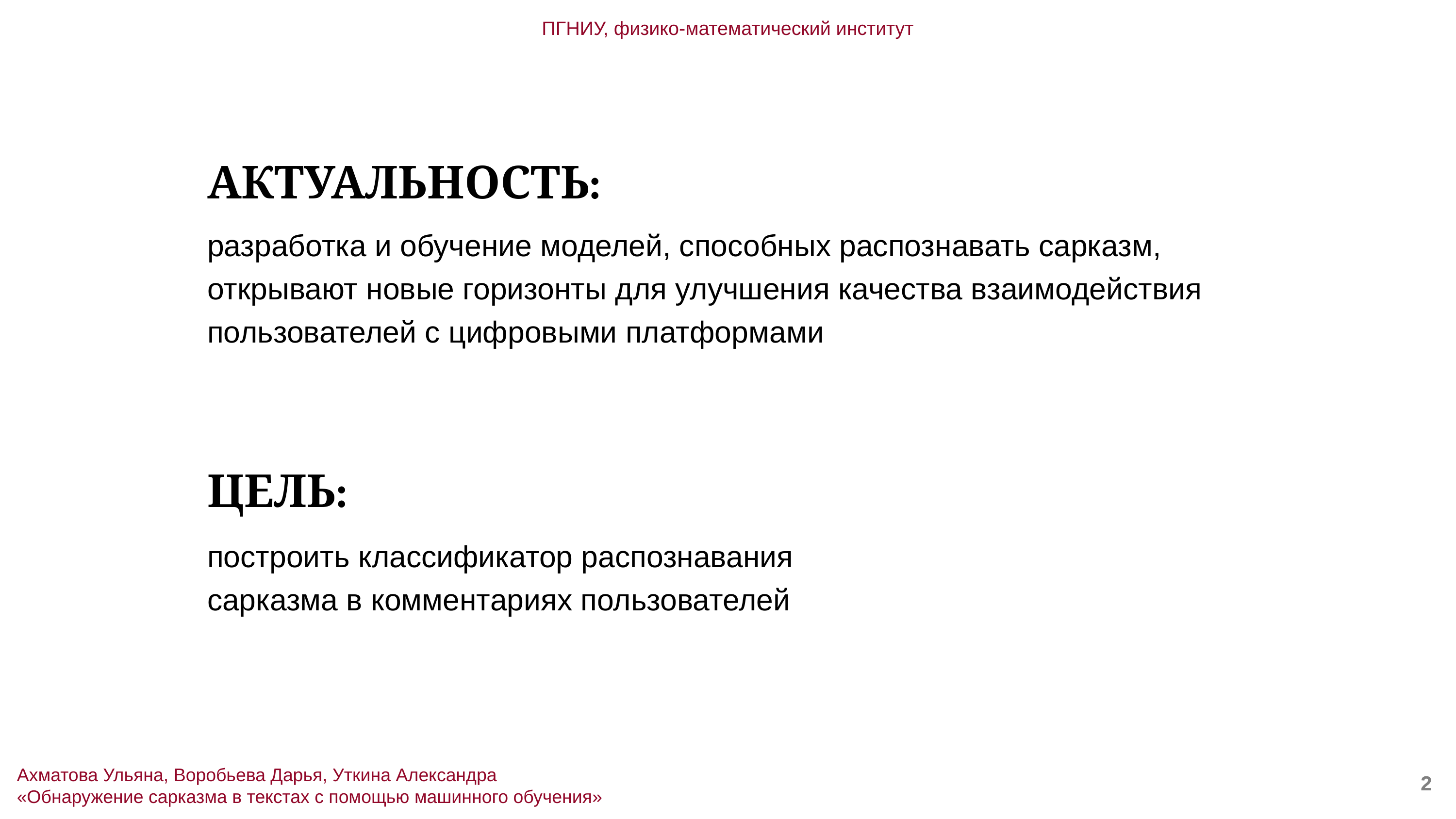

АКТУАЛЬНОСТЬ:
разработка и обучение моделей, способных распознавать сарказм, открывают новые горизонты для улучшения качества взаимодействия пользователей с цифровыми платформами
ЦЕЛЬ:
построить классификатор распознавания сарказма в комментариях пользователей

2